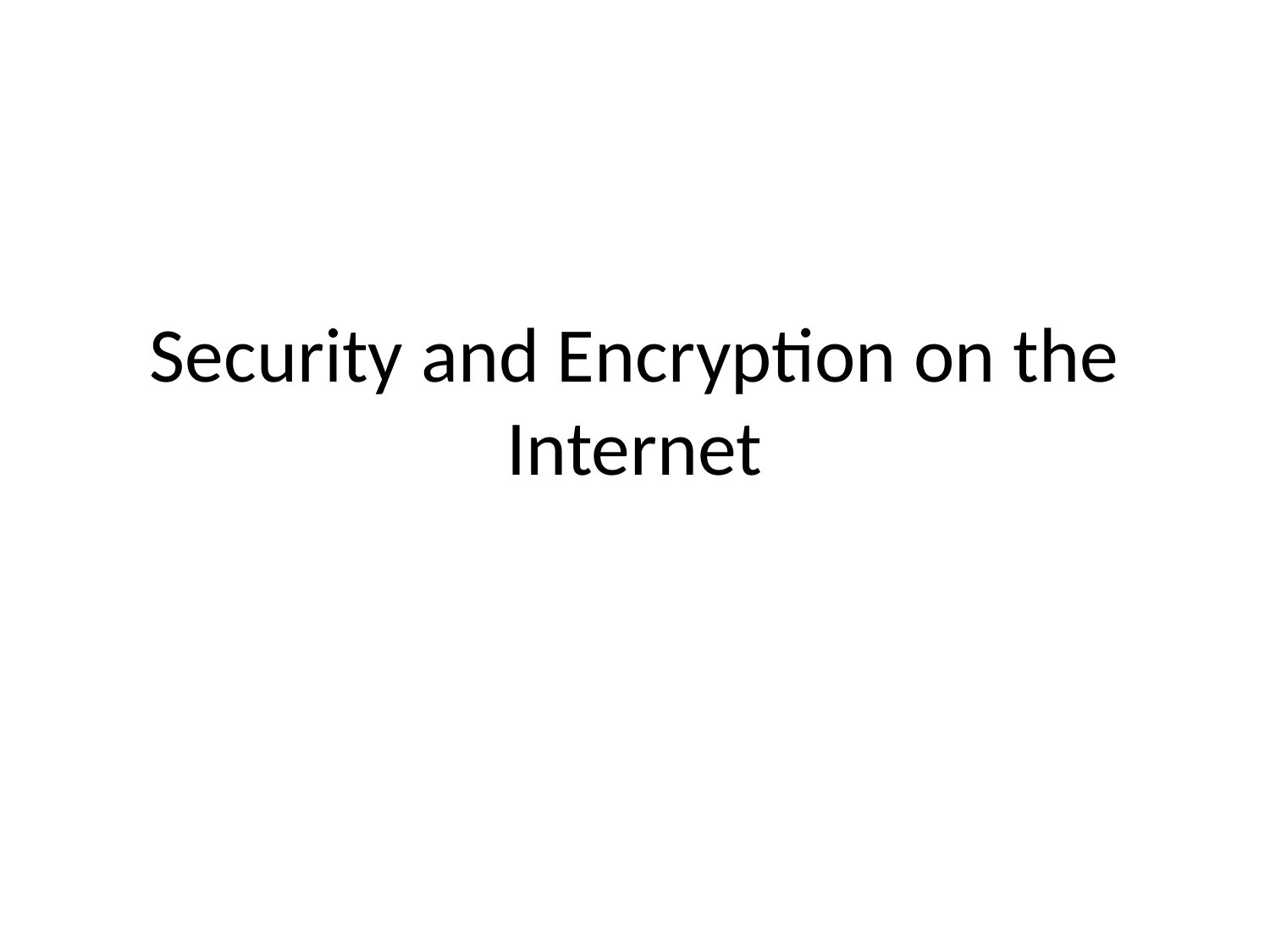

# Security and Encryption on the Internet